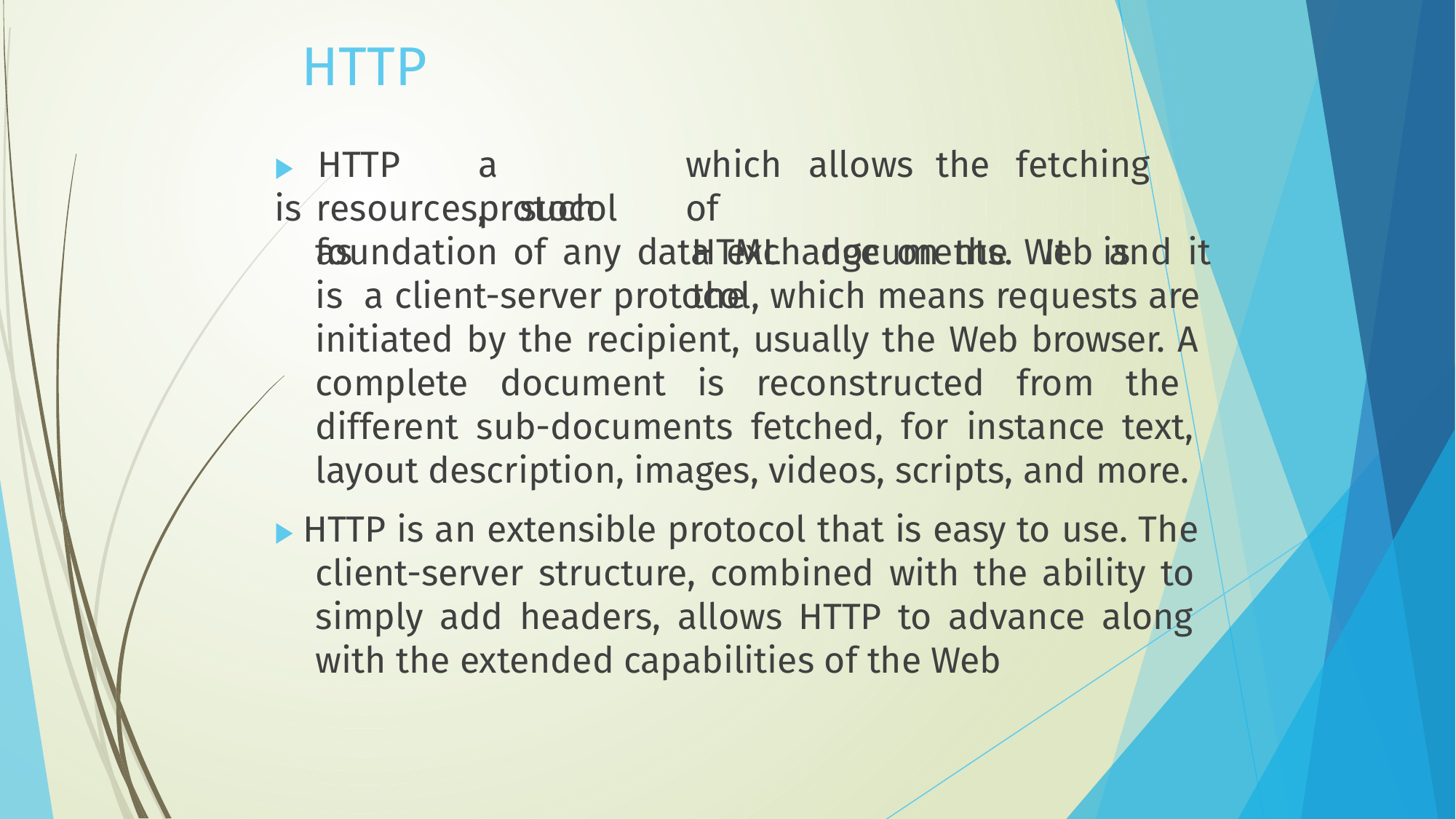

# HTTP
▶	HTTP	is
a	protocol
which	allows	the	fetching	of
HTML	documents.	It	is	the
resources,	such	as
foundation of any data exchange on the Web and it is  a client-server protocol, which means requests are  initiated by the recipient, usually the Web browser. A  complete document is reconstructed from the  different sub-documents fetched, for instance text,  layout description, images, videos, scripts, and more.
▶ HTTP is an extensible protocol that is easy to use. The  client-server structure, combined with the ability to  simply add headers, allows HTTP to advance along  with the extended capabilities of the Web